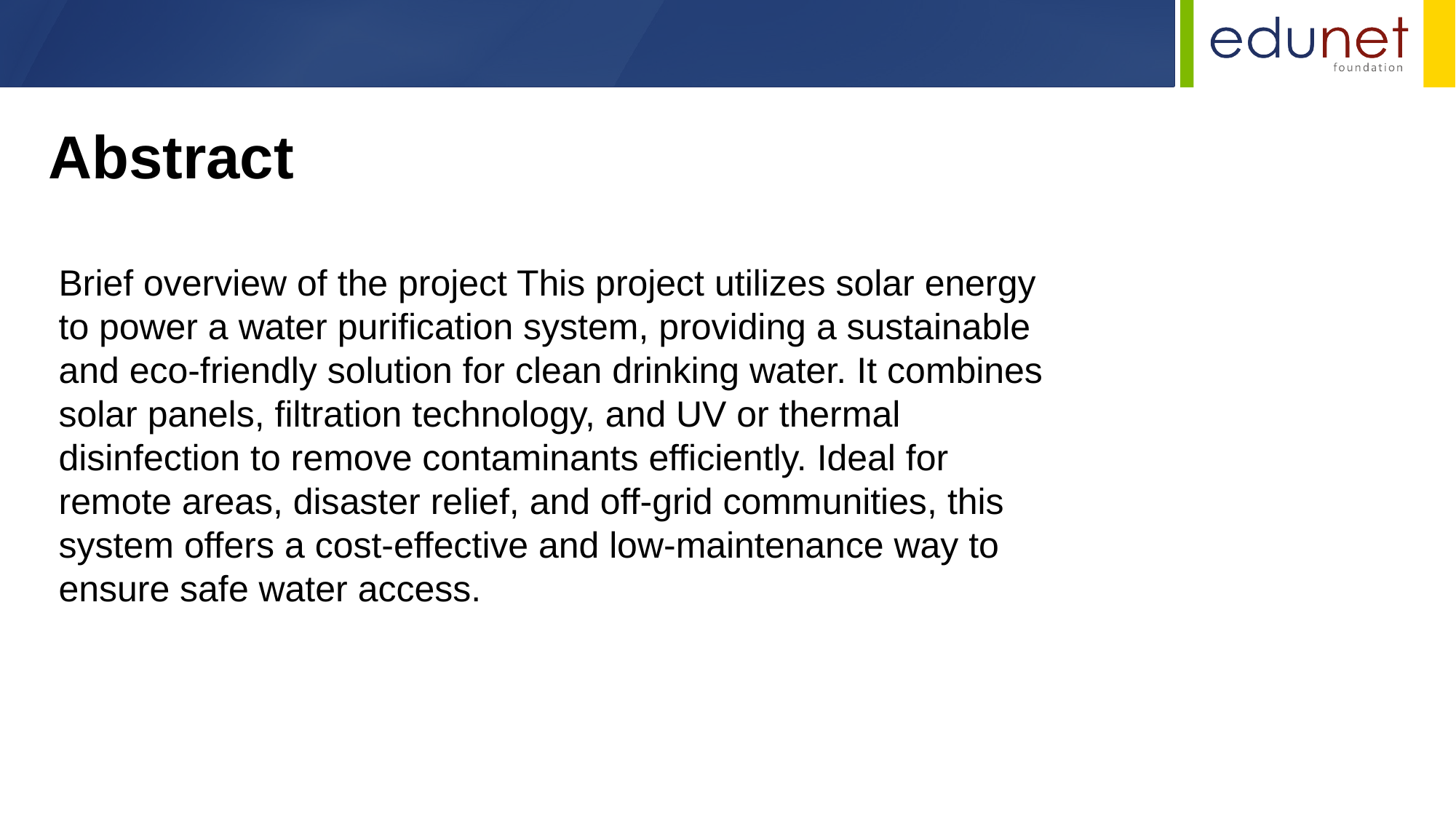

Abstract
Brief overview of the project This project utilizes solar energy to power a water purification system, providing a sustainable and eco-friendly solution for clean drinking water. It combines solar panels, filtration technology, and UV or thermal disinfection to remove contaminants efficiently. Ideal for remote areas, disaster relief, and off-grid communities, this system offers a cost-effective and low-maintenance way to ensure safe water access.